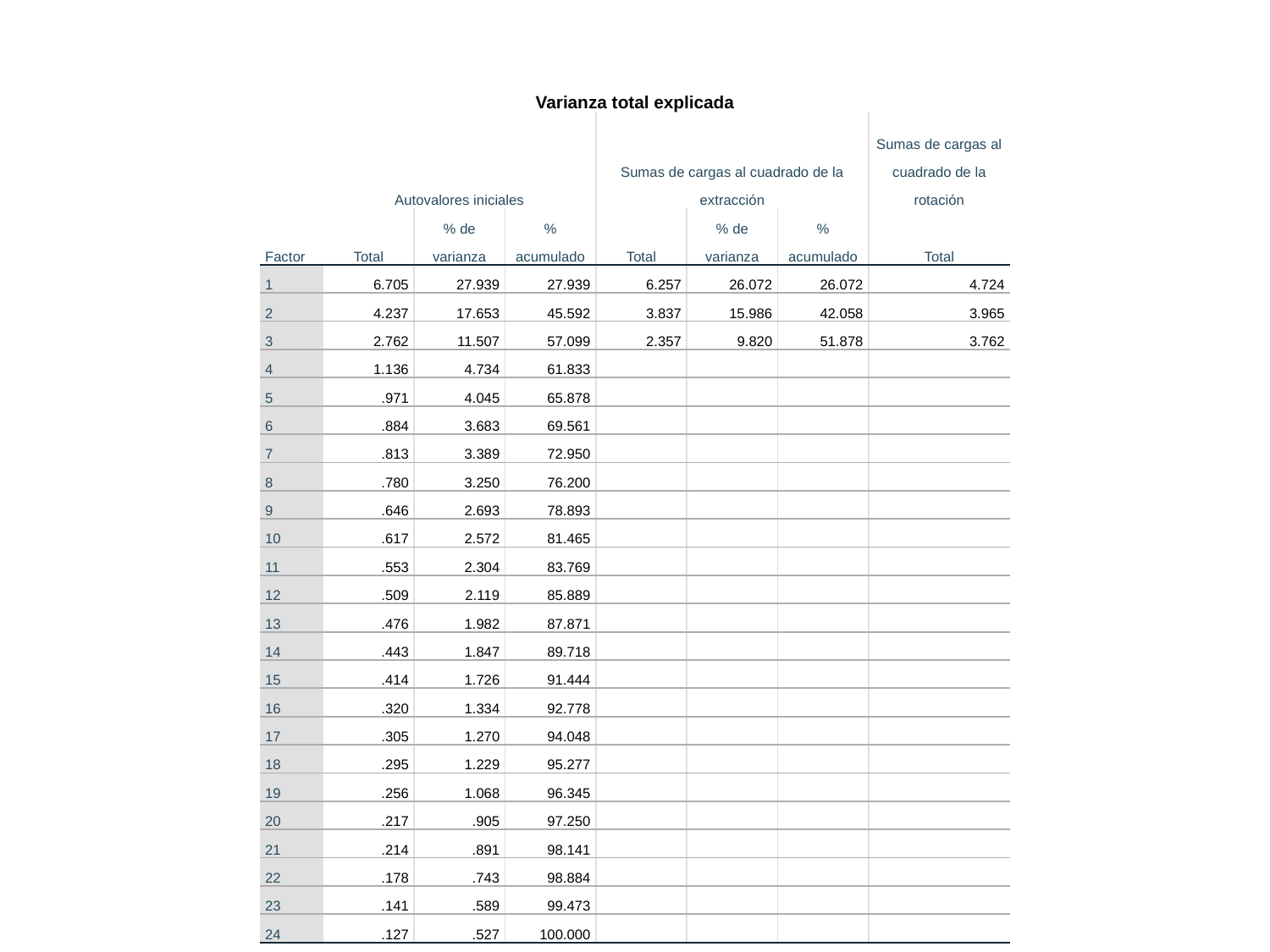

#
| Varianza total explicada |  |  |  |  |  |  |  |
| --- | --- | --- | --- | --- | --- | --- | --- |
| Factor | Autovalores iniciales |  |  | Sumas de cargas al cuadrado de la extracción |  |  | Sumas de cargas al cuadrado de la rotación |
|  | Total | % de varianza | % acumulado | Total | % de varianza | % acumulado | Total |
| 1 | 6.705 | 27.939 | 27.939 | 6.257 | 26.072 | 26.072 | 4.724 |
| 2 | 4.237 | 17.653 | 45.592 | 3.837 | 15.986 | 42.058 | 3.965 |
| 3 | 2.762 | 11.507 | 57.099 | 2.357 | 9.820 | 51.878 | 3.762 |
| 4 | 1.136 | 4.734 | 61.833 |  |  |  |  |
| 5 | .971 | 4.045 | 65.878 |  |  |  |  |
| 6 | .884 | 3.683 | 69.561 |  |  |  |  |
| 7 | .813 | 3.389 | 72.950 |  |  |  |  |
| 8 | .780 | 3.250 | 76.200 |  |  |  |  |
| 9 | .646 | 2.693 | 78.893 |  |  |  |  |
| 10 | .617 | 2.572 | 81.465 |  |  |  |  |
| 11 | .553 | 2.304 | 83.769 |  |  |  |  |
| 12 | .509 | 2.119 | 85.889 |  |  |  |  |
| 13 | .476 | 1.982 | 87.871 |  |  |  |  |
| 14 | .443 | 1.847 | 89.718 |  |  |  |  |
| 15 | .414 | 1.726 | 91.444 |  |  |  |  |
| 16 | .320 | 1.334 | 92.778 |  |  |  |  |
| 17 | .305 | 1.270 | 94.048 |  |  |  |  |
| 18 | .295 | 1.229 | 95.277 |  |  |  |  |
| 19 | .256 | 1.068 | 96.345 |  |  |  |  |
| 20 | .217 | .905 | 97.250 |  |  |  |  |
| 21 | .214 | .891 | 98.141 |  |  |  |  |
| 22 | .178 | .743 | 98.884 |  |  |  |  |
| 23 | .141 | .589 | 99.473 |  |  |  |  |
| 24 | .127 | .527 | 100.000 |  |  |  |  |